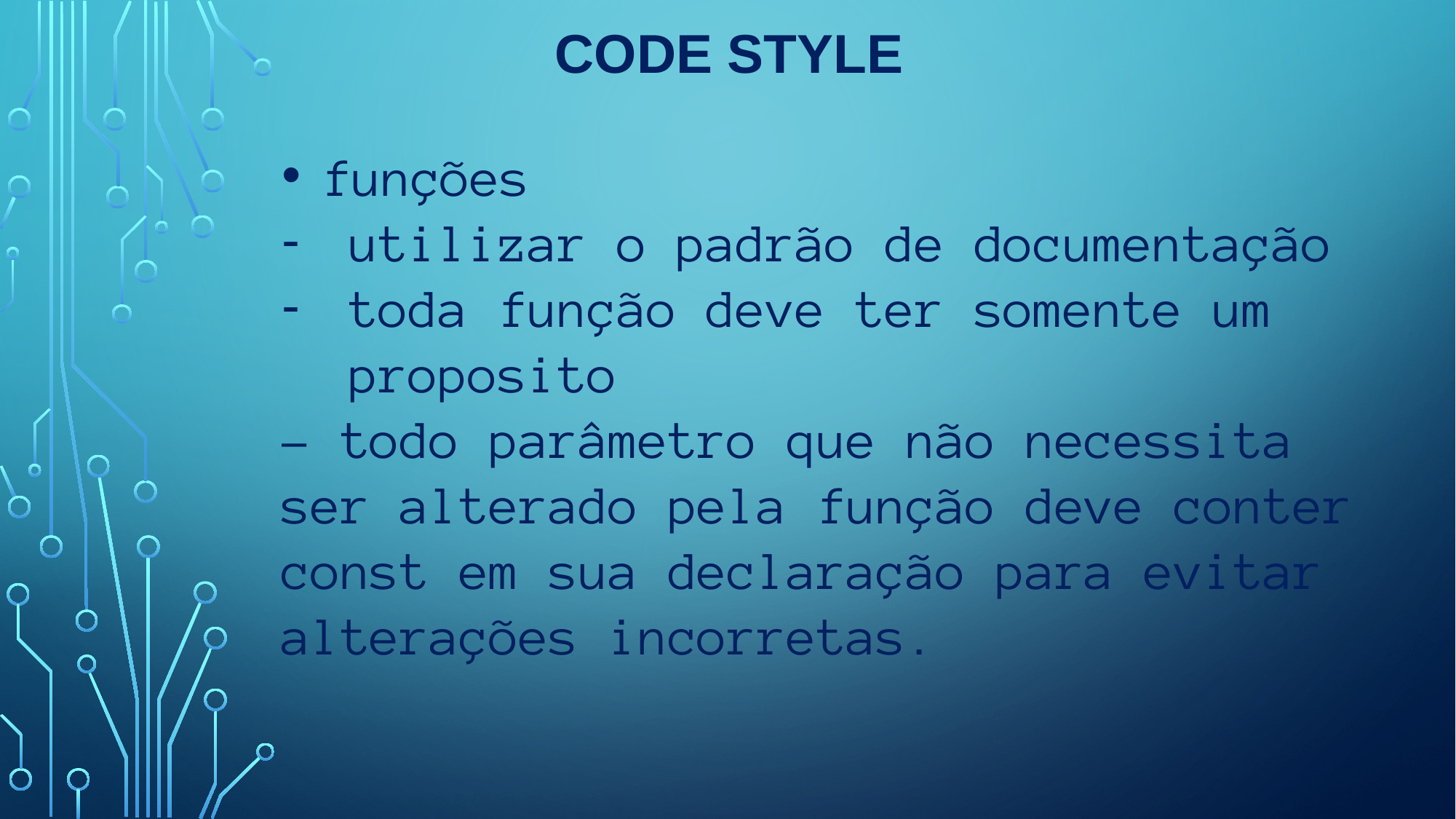

# Code Style
funções
utilizar o padrão de documentação
toda função deve ter somente um proposito
- todo parâmetro que não necessita ser alterado pela função deve conter
const em sua declaração para evitar alterações incorretas.